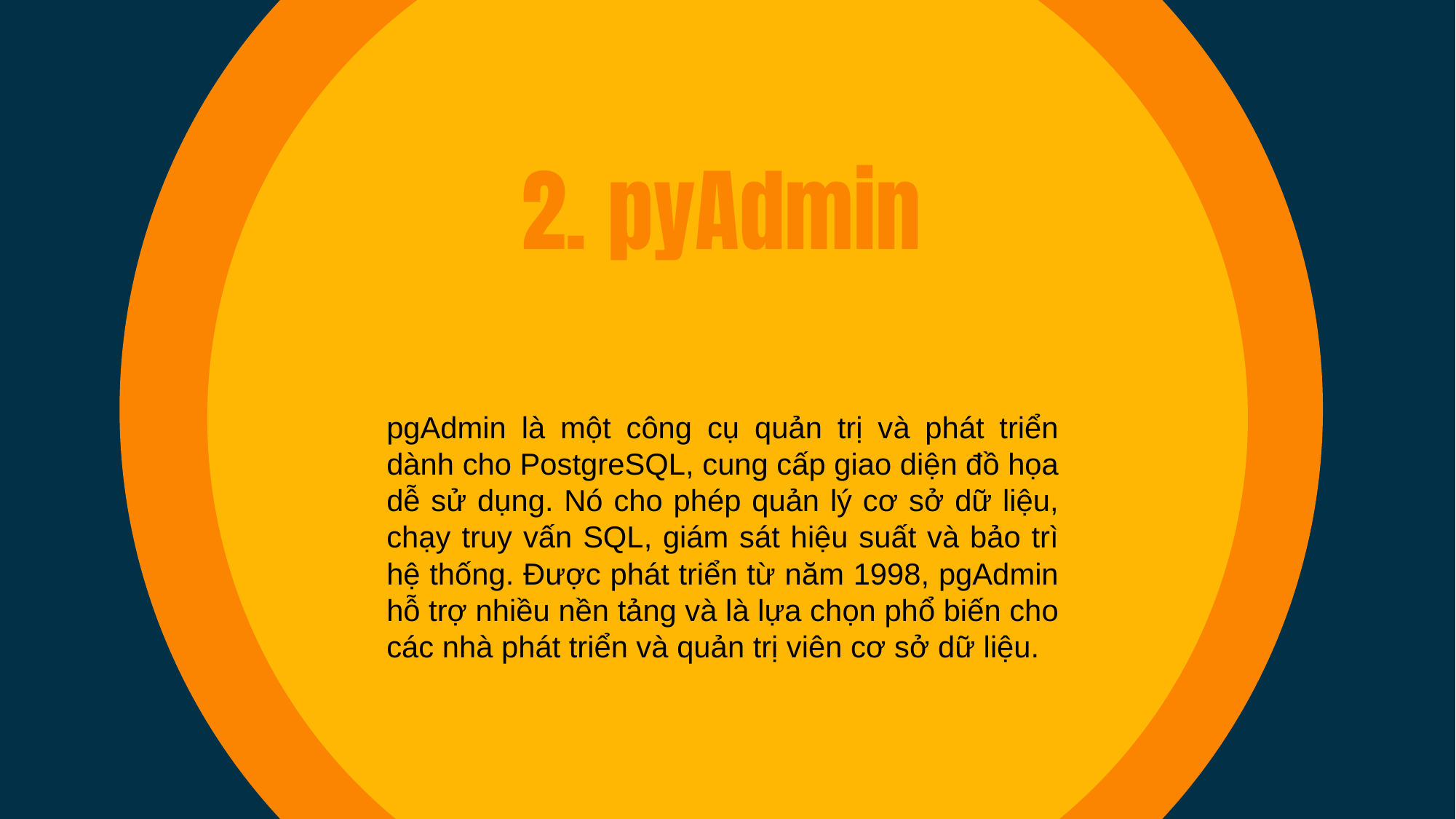

Lorem ipsum dolor sit amet, consectetuer adipiscing elit. Maecenas porttitor congue massa. Fusce posuere, magna sed pulvinar ultricies, purus lectus malesuada libero, sit amet commodo magna eros quis urna.

	Lorem ipsum dolor sit amet, consectetuer adipiscing elit. Maecenas porttitor congue massa. Fusce posuere, magna sed pulvinar ultricies, purus lectus malesuada libero, sit amet commodo magna eros quis urna.
Nội dung 2
Nội dung 4
Nội dung 3
Nội dung 1

2. pyAdmin
pgAdmin là một công cụ quản trị và phát triển dành cho PostgreSQL, cung cấp giao diện đồ họa dễ sử dụng. Nó cho phép quản lý cơ sở dữ liệu, chạy truy vấn SQL, giám sát hiệu suất và bảo trì hệ thống. Được phát triển từ năm 1998, pgAdmin hỗ trợ nhiều nền tảng và là lựa chọn phổ biến cho các nhà phát triển và quản trị viên cơ sở dữ liệu.
	Lorem ipsum dolor sit amet, consectetuer adipiscing elit. Maecenas porttitor congue massa. Fusce posuere, magna sed pulvinar ultricies, purus lectus malesuada libero, sit amet commodo magna eros quis urna.